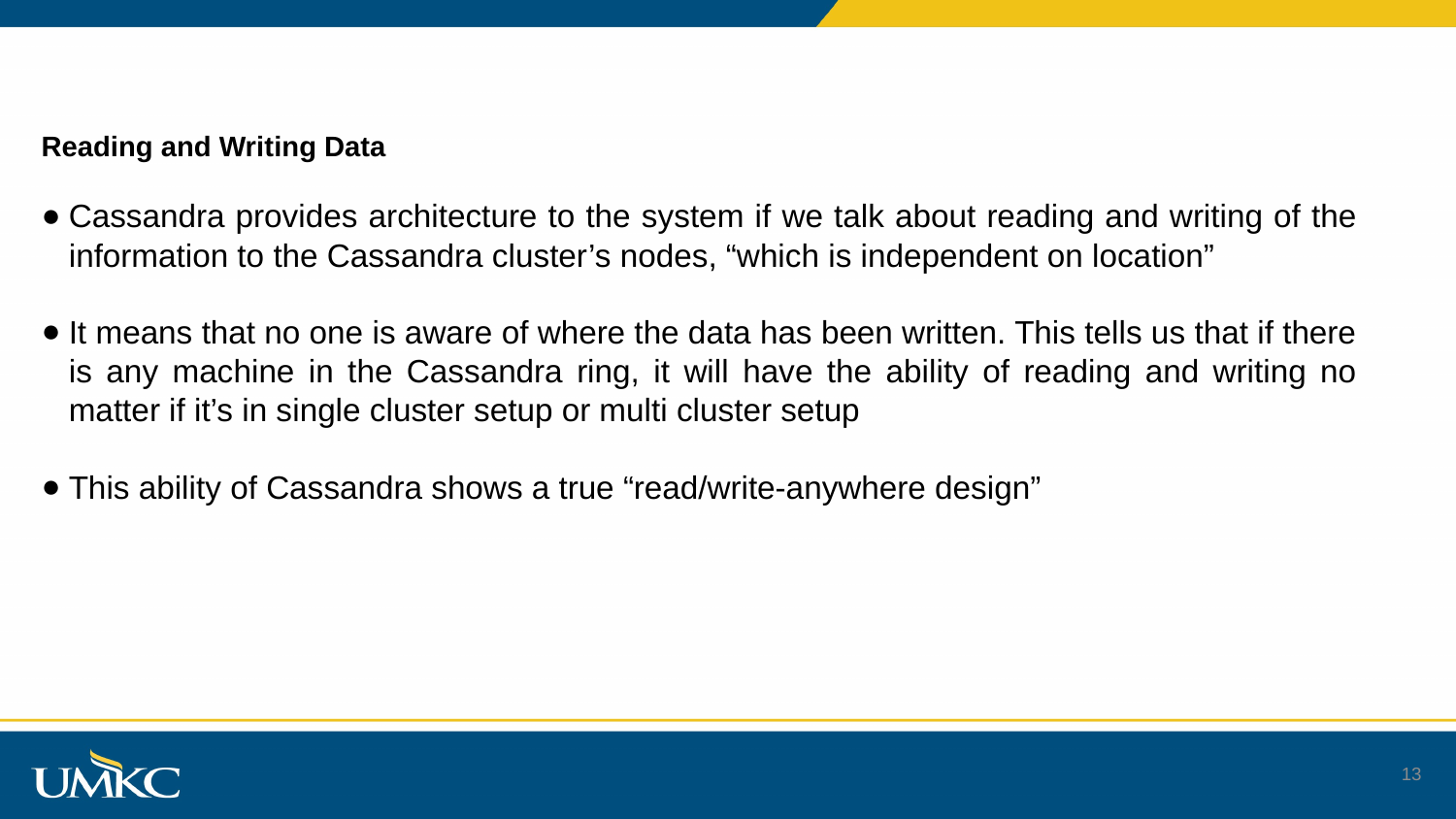

Reading and Writing Data

Cassandra provides architecture to the system if we talk about reading and writing of the information to the Cassandra cluster’s nodes, “which is independent on location”

It means that no one is aware of where the data has been written. This tells us that if there is any machine in the Cassandra ring, it will have the ability of reading and writing no matter if it’s in single cluster setup or multi cluster setup

This ability of Cassandra shows a true “read/write-anywhere design”

13